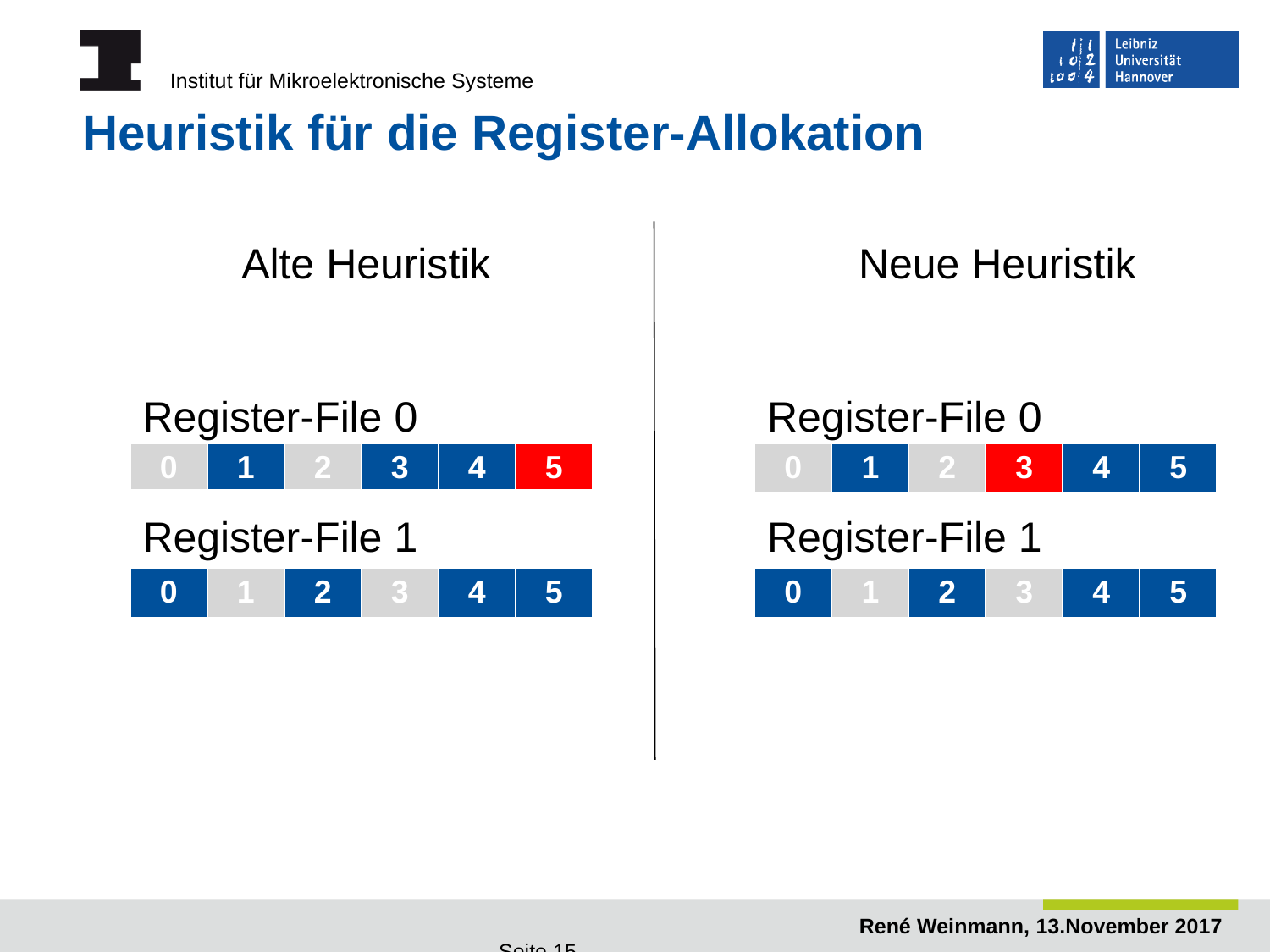

# Heuristik für die Register-Allokation
Alte Heuristik
Neue Heuristik
Register-File 0
Register-File 0
| 0 | 1 | 2 | 3 | 4 | 5 |
| --- | --- | --- | --- | --- | --- |
| 0 | 1 | 2 | 3 | 4 | 5 |
| --- | --- | --- | --- | --- | --- |
Register-File 1
Register-File 1
| 0 | 1 | 2 | 3 | 4 | 5 |
| --- | --- | --- | --- | --- | --- |
| 0 | 1 | 2 | 3 | 4 | 5 |
| --- | --- | --- | --- | --- | --- |